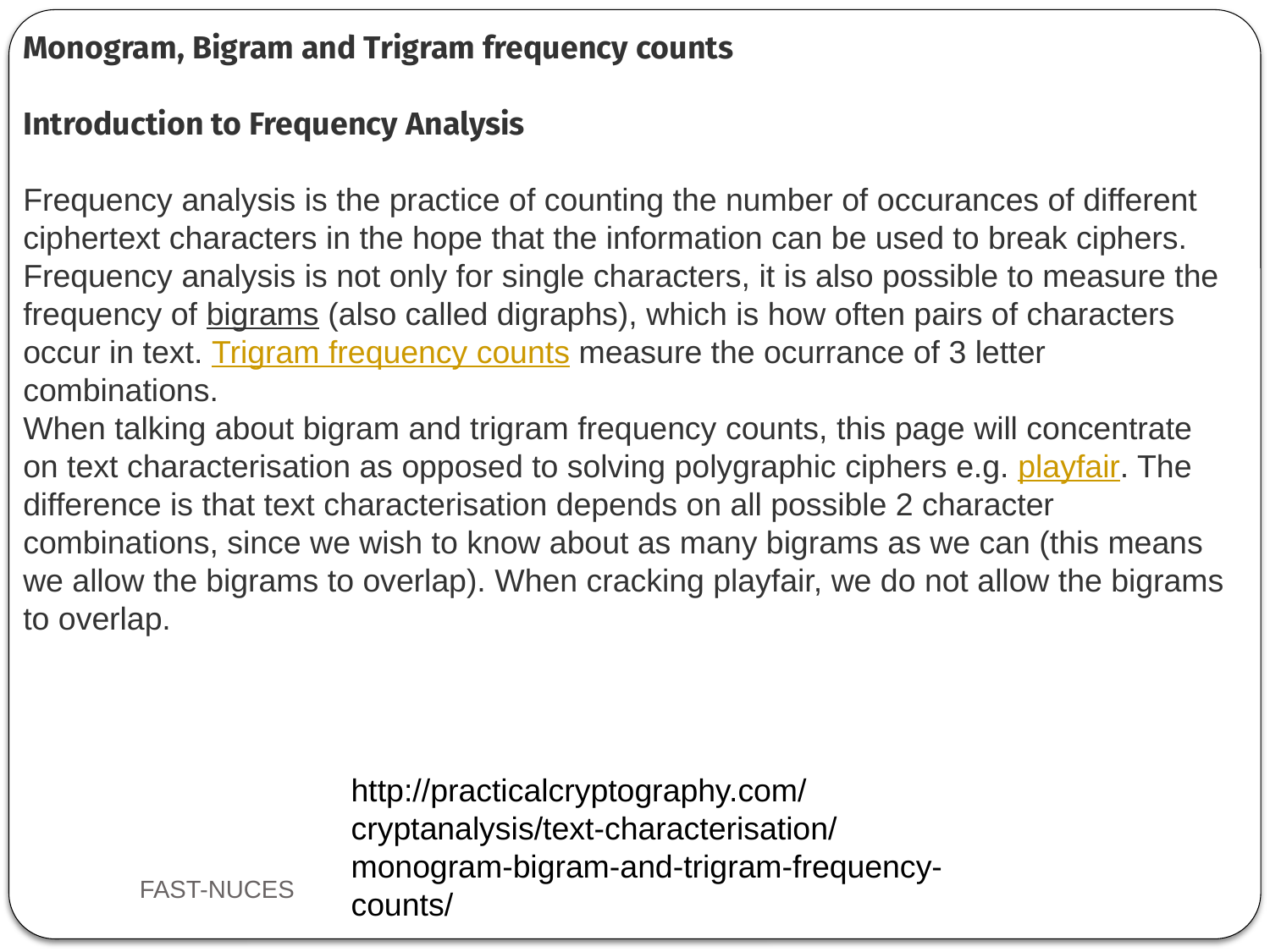

Monogram, Bigram and Trigram frequency counts

Introduction to Frequency Analysis

Frequency analysis is the practice of counting the number of occurances of different ciphertext characters in the hope that the information can be used to break ciphers. Frequency analysis is not only for single characters, it is also possible to measure the frequency of bigrams (also called digraphs), which is how often pairs of characters occur in text. Trigram frequency counts measure the ocurrance of 3 letter combinations.
When talking about bigram and trigram frequency counts, this page will concentrate on text characterisation as opposed to solving polygraphic ciphers e.g. playfair. The difference is that text characterisation depends on all possible 2 character combinations, since we wish to know about as many bigrams as we can (this means we allow the bigrams to overlap). When cracking playfair, we do not allow the bigrams to overlap.
http://practicalcryptography.com/cryptanalysis/text-characterisation/monogram-bigram-and-trigram-frequency-counts/
FAST-NUCES